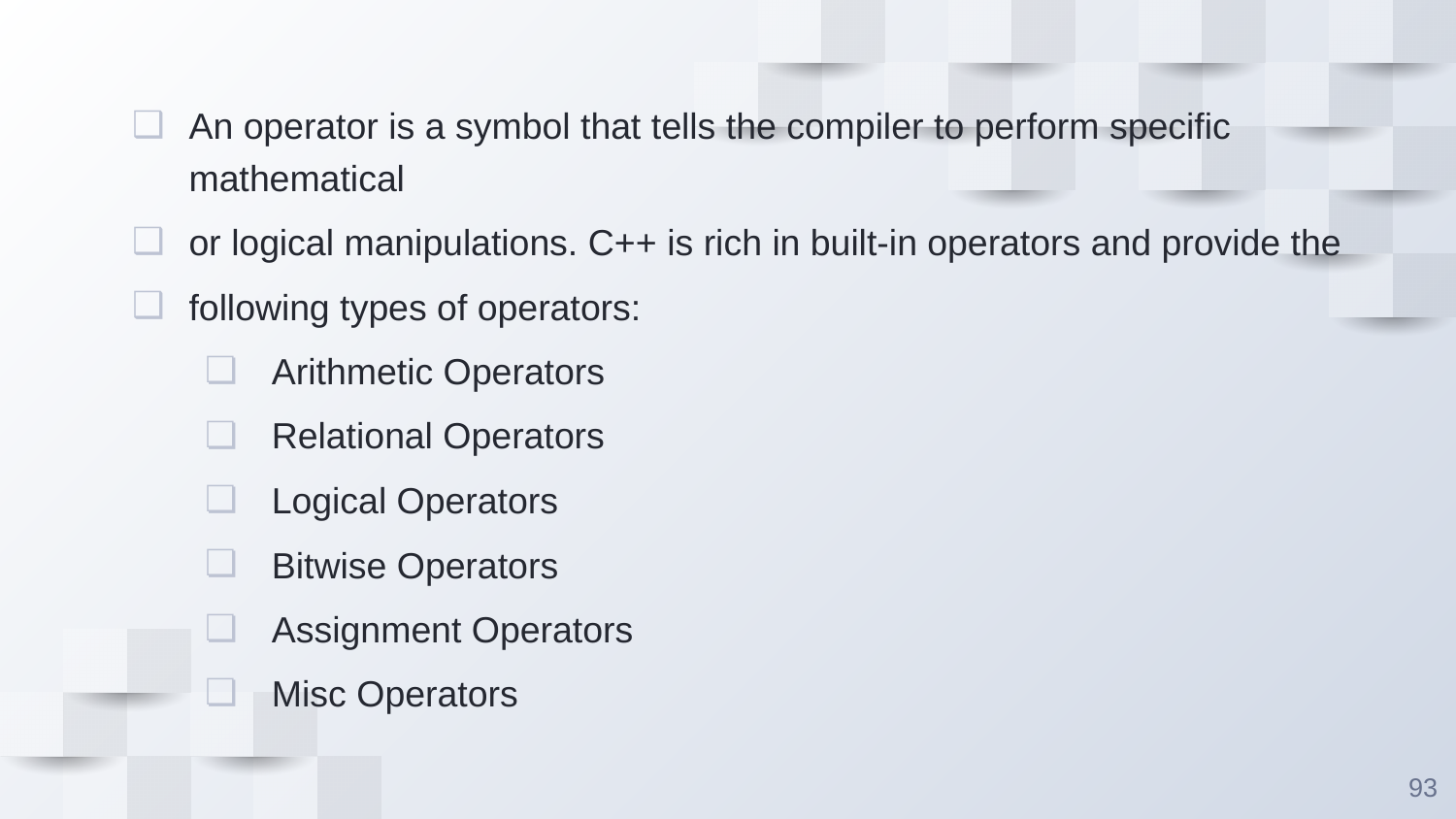

An operator is a symbol that tells the compiler to perform specific mathematical
or logical manipulations. C++ is rich in built-in operators and provide the
following types of operators:
 Arithmetic Operators
 Relational Operators
 Logical Operators
 Bitwise Operators
 Assignment Operators
 Misc Operators

93